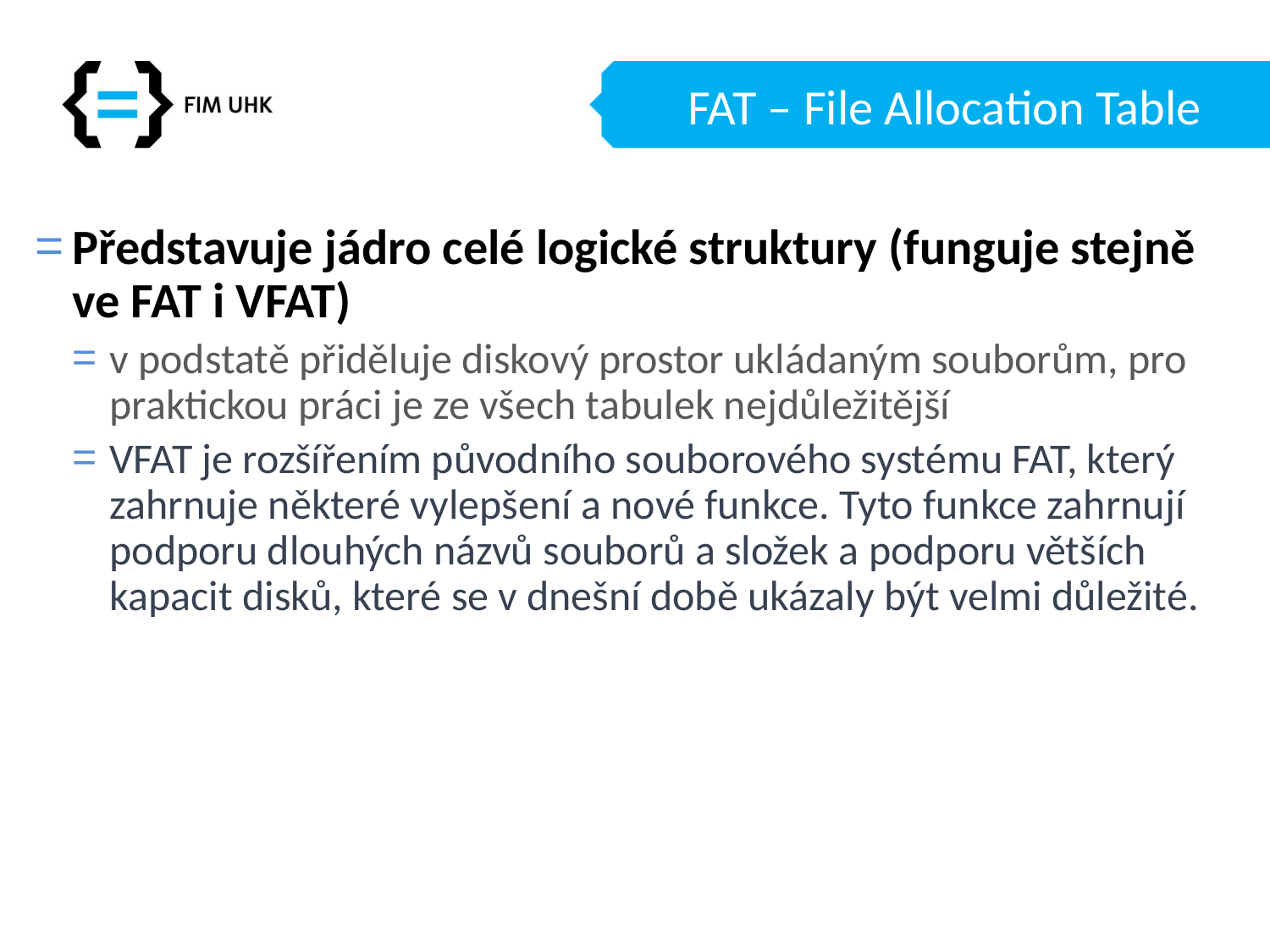

# FAT – File Allocation Table
Představuje jádro celé logické struktury (funguje stejně ve FAT i VFAT)
v podstatě přiděluje diskový prostor ukládaným souborům, pro praktickou práci je ze všech tabulek nejdůležitější
VFAT je rozšířením původního souborového systému FAT, který zahrnuje některé vylepšení a nové funkce. Tyto funkce zahrnují podporu dlouhých názvů souborů a složek a podporu větších kapacit disků, které se v dnešní době ukázaly být velmi důležité.